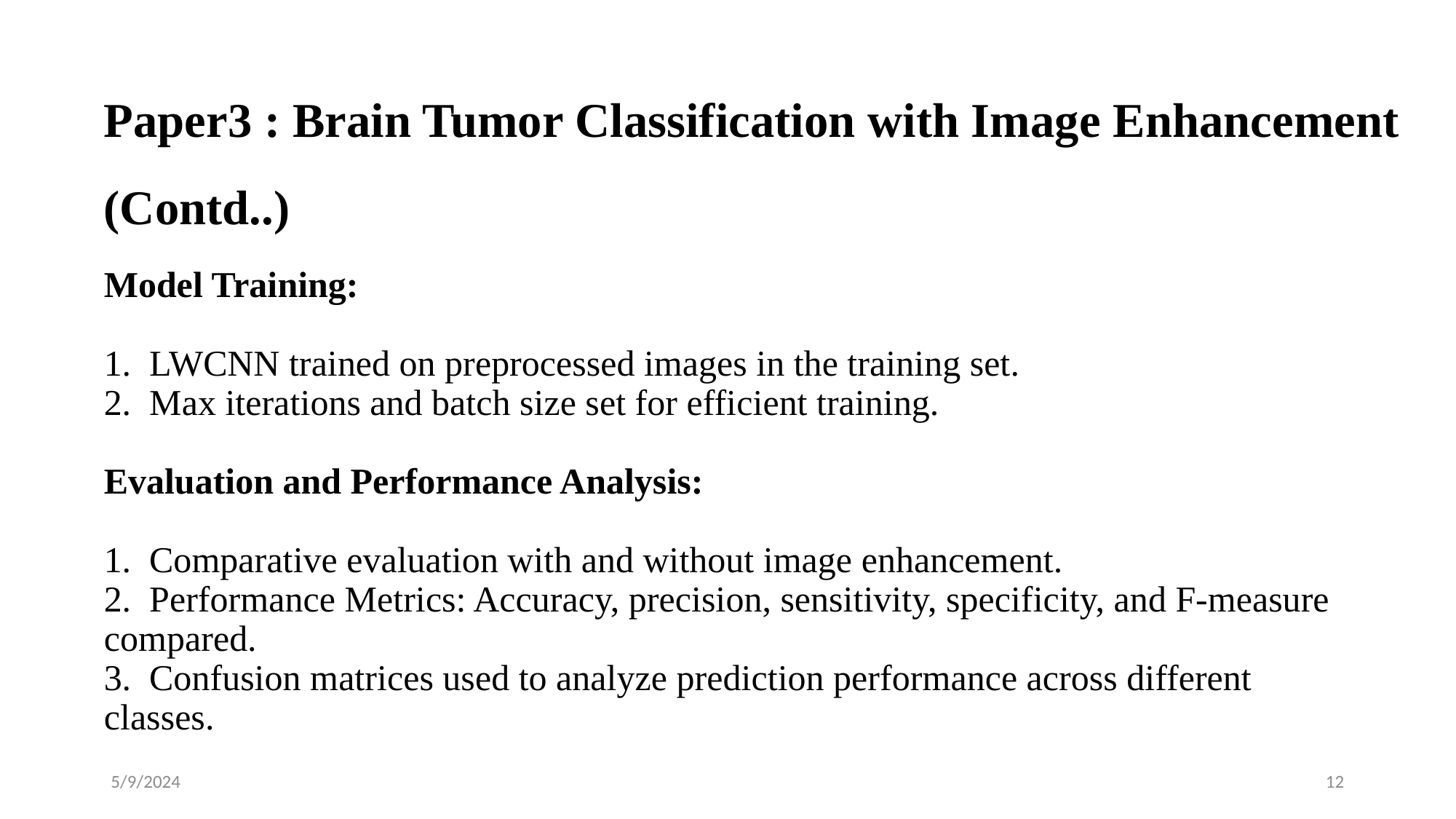

Paper3 : Brain Tumor Classification with Image Enhancement
(Contd..)
# Model Training: 1.  LWCNN trained on preprocessed images in the training set. 2.  Max iterations and batch size set for efficient training. Evaluation and Performance Analysis: 1.  Comparative evaluation with and without image enhancement. 2.  Performance Metrics: Accuracy, precision, sensitivity, specificity, and F-measure compared. 3.  Confusion matrices used to analyze prediction performance across different classes.
5/9/2024
12